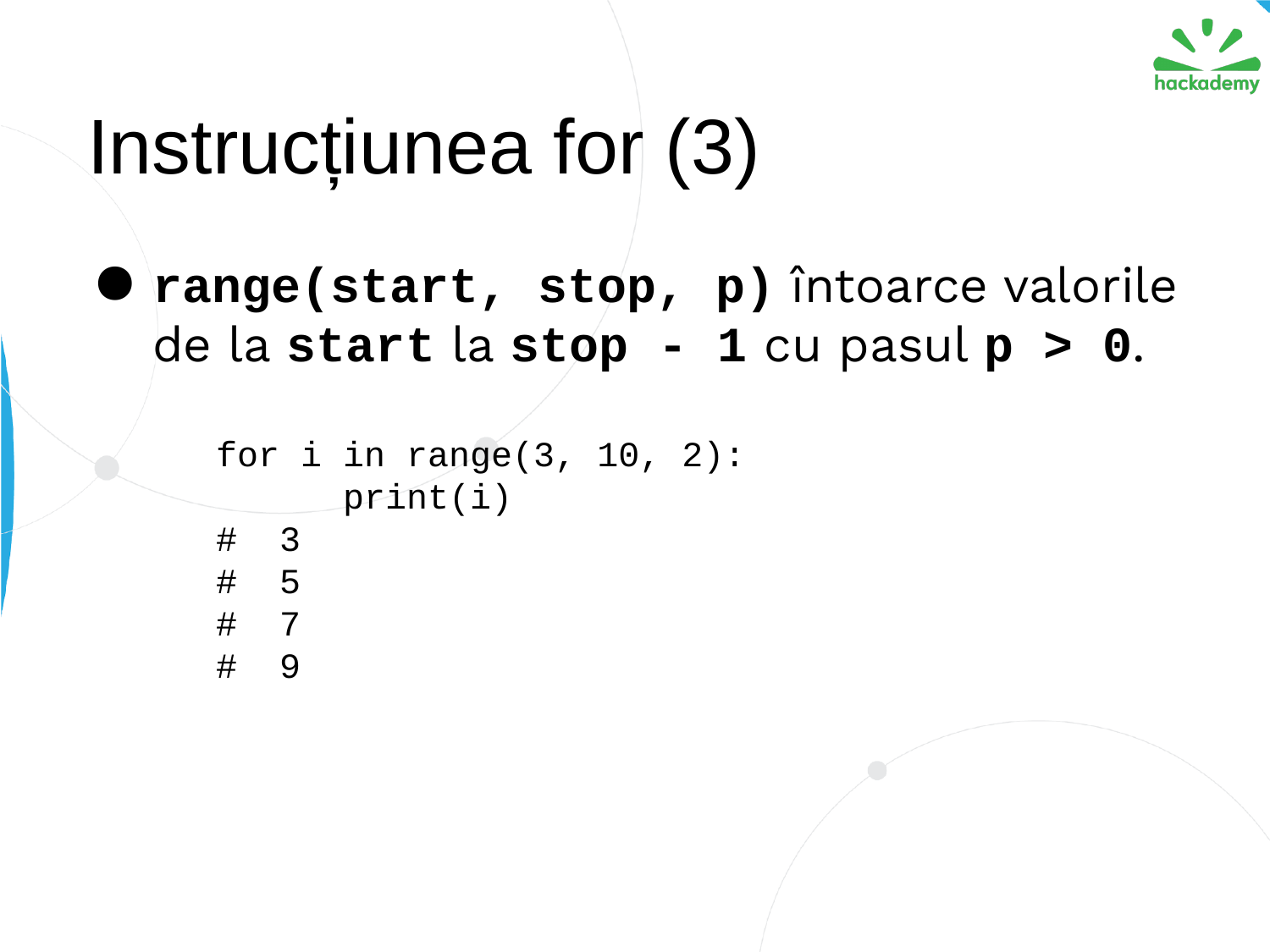

# Instrucțiunea for (3)
range(start, stop, p) întoarce valorile de la start la stop - 1 cu pasul p > 0.

	for i in range(3, 10, 2):
		print(i)
	#  3
	#  5
	#  7
	#  9